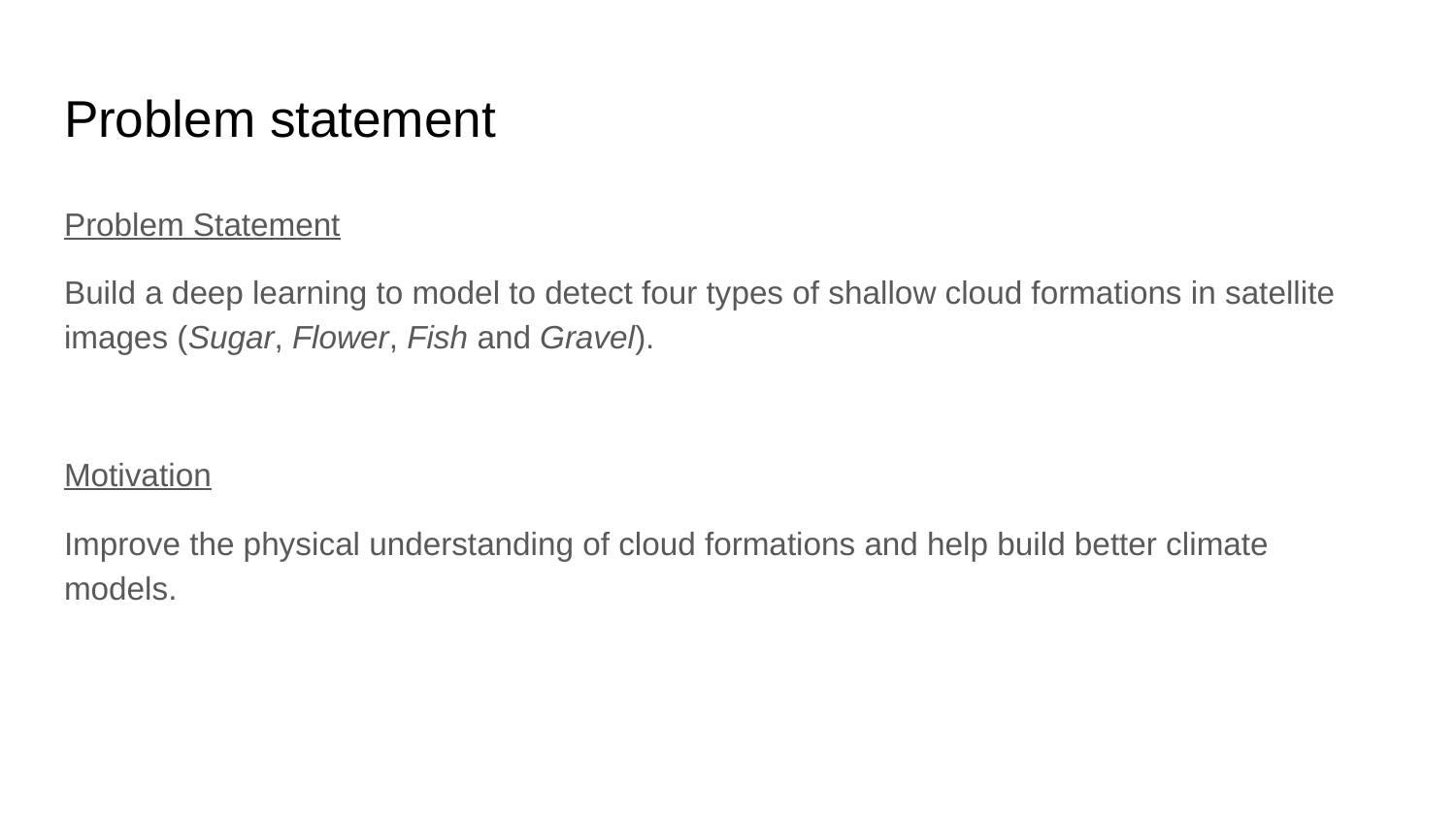

# Problem statement
Problem Statement
Build a deep learning to model to detect four types of shallow cloud formations in satellite images (Sugar, Flower, Fish and Gravel).

Motivation
Improve the physical understanding of cloud formations and help build better climate models.